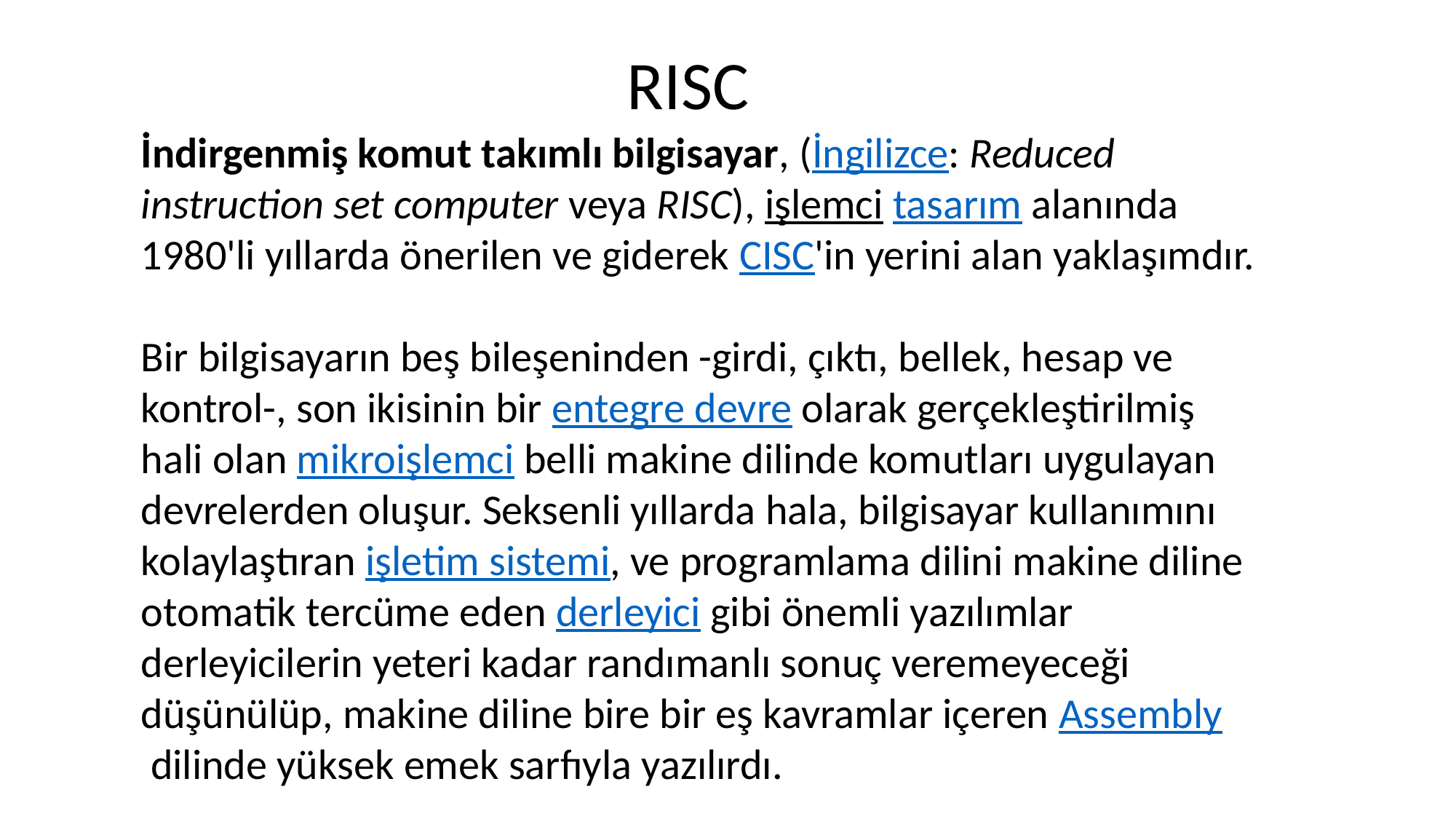

# RISC
İndirgenmiş komut takımlı bilgisayar, (İngilizce: Reduced instruction set computer veya RISC), işlemci tasarım alanında 1980'li yıllarda önerilen ve giderek CISC'in yerini alan yaklaşımdır.

Bir bilgisayarın beş bileşeninden -girdi, çıktı, bellek, hesap ve kontrol-, son ikisinin bir entegre devre olarak gerçekleştirilmiş hali olan mikroişlemci belli makine dilinde komutları uygulayan devrelerden oluşur. Seksenli yıllarda hala, bilgisayar kullanımını kolaylaştıran işletim sistemi, ve programlama dilini makine diline otomatik tercüme eden derleyici gibi önemli yazılımlar derleyicilerin yeteri kadar randımanlı sonuç veremeyeceği düşünülüp, makine diline bire bir eş kavramlar içeren Assembly dilinde yüksek emek sarfıyla yazılırdı.